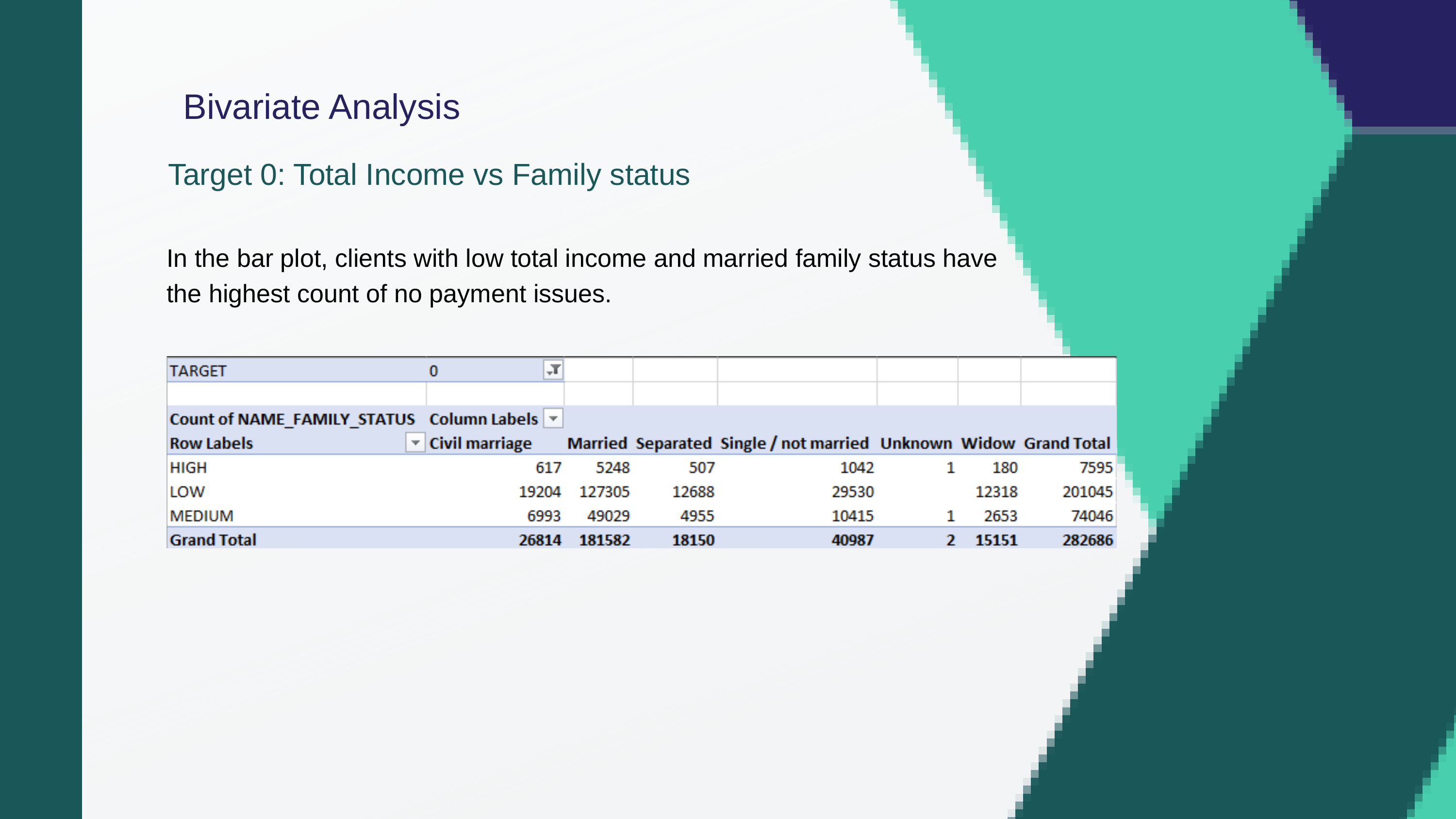

Bivariate Analysis
Target 0: Total Income vs Family status
In the bar plot, clients with low total income and married family status have the highest count of no payment issues.